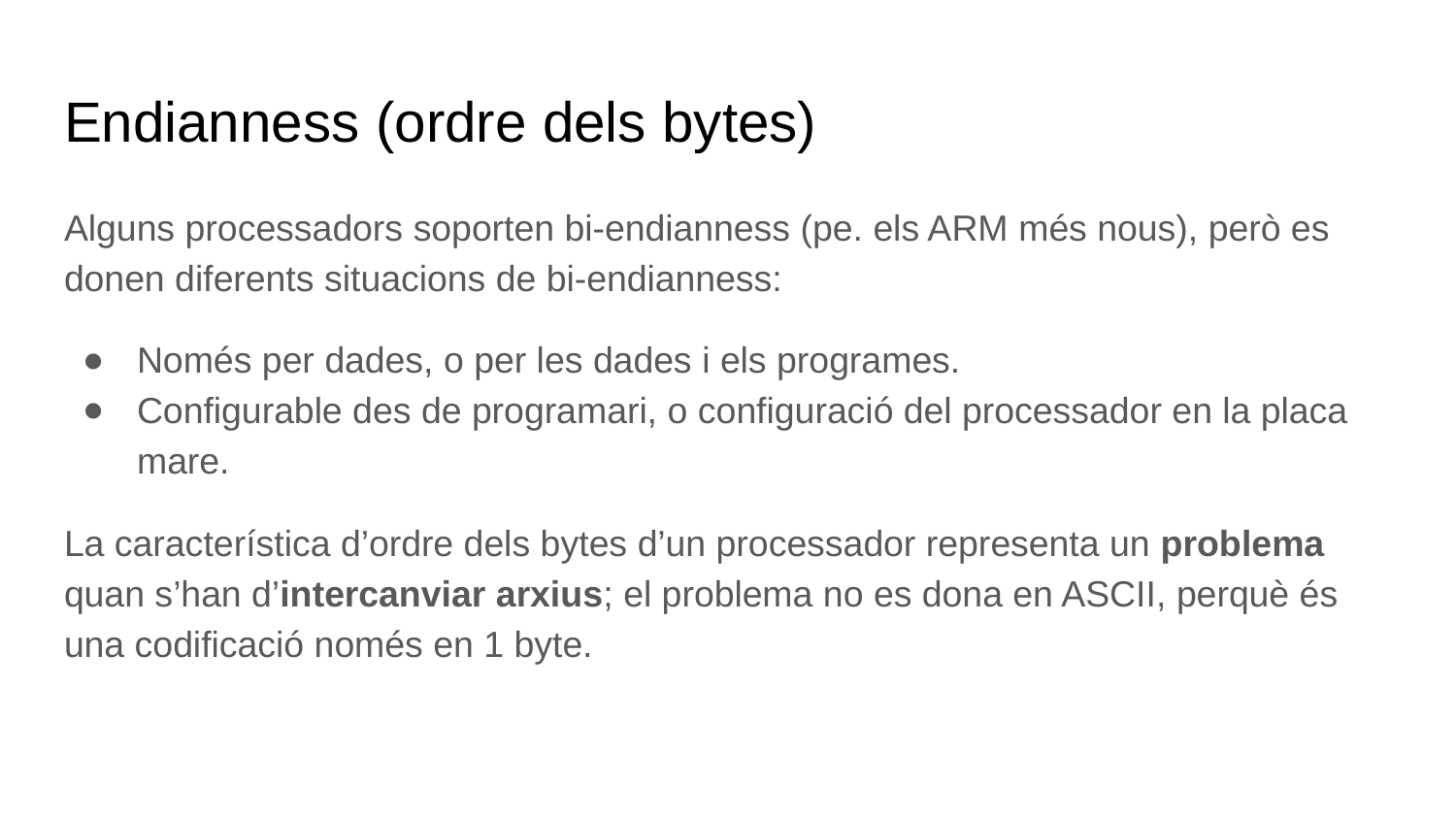

# Endianness (ordre dels bytes)
Alguns processadors soporten bi-endianness (pe. els ARM més nous), però es donen diferents situacions de bi-endianness:
Només per dades, o per les dades i els programes.
Configurable des de programari, o configuració del processador en la placa mare.
La característica d’ordre dels bytes d’un processador representa un problema quan s’han d’intercanviar arxius; el problema no es dona en ASCII, perquè és una codificació només en 1 byte.